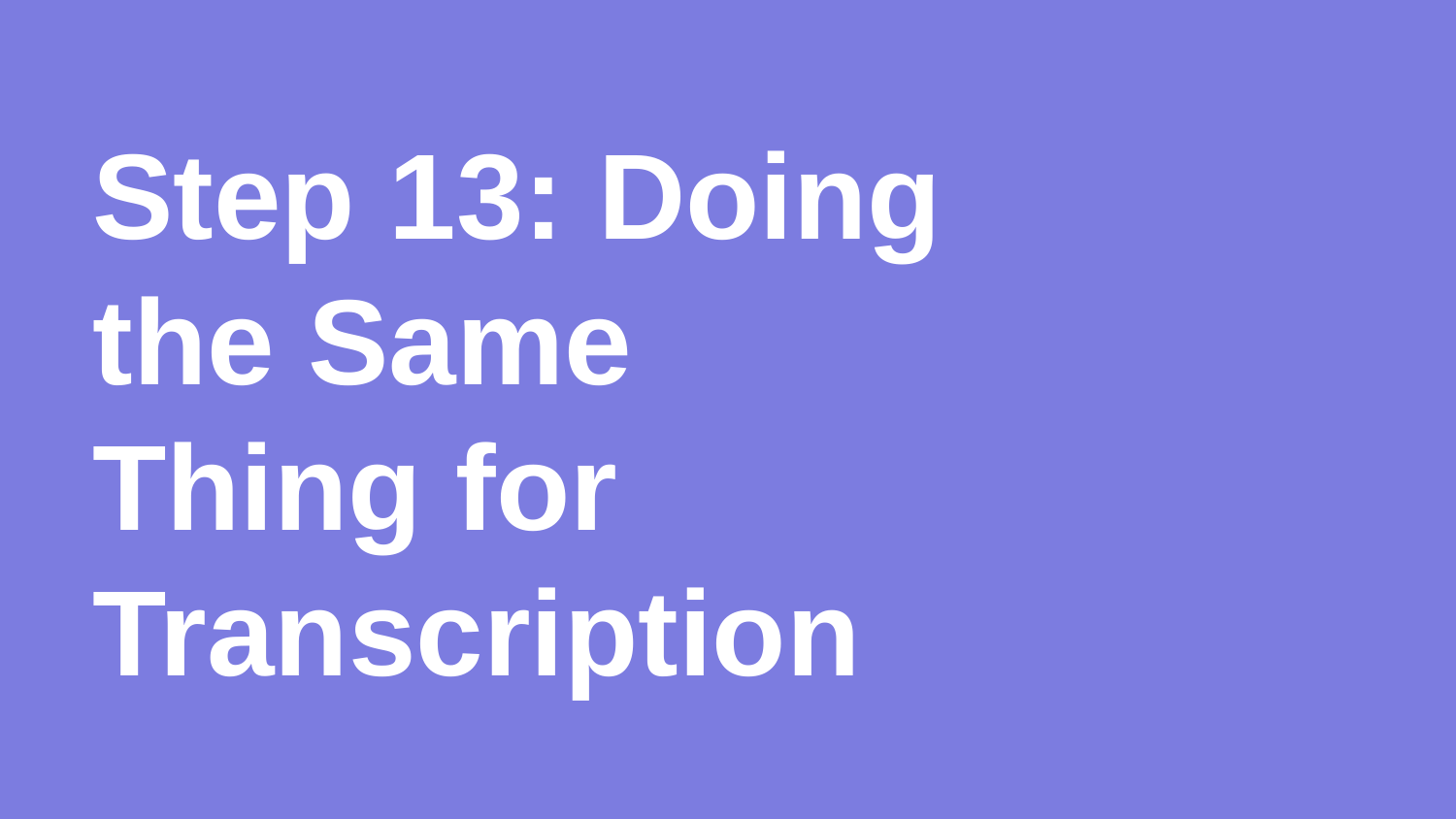

# Step 13: Doing the Same Thing for Transcription